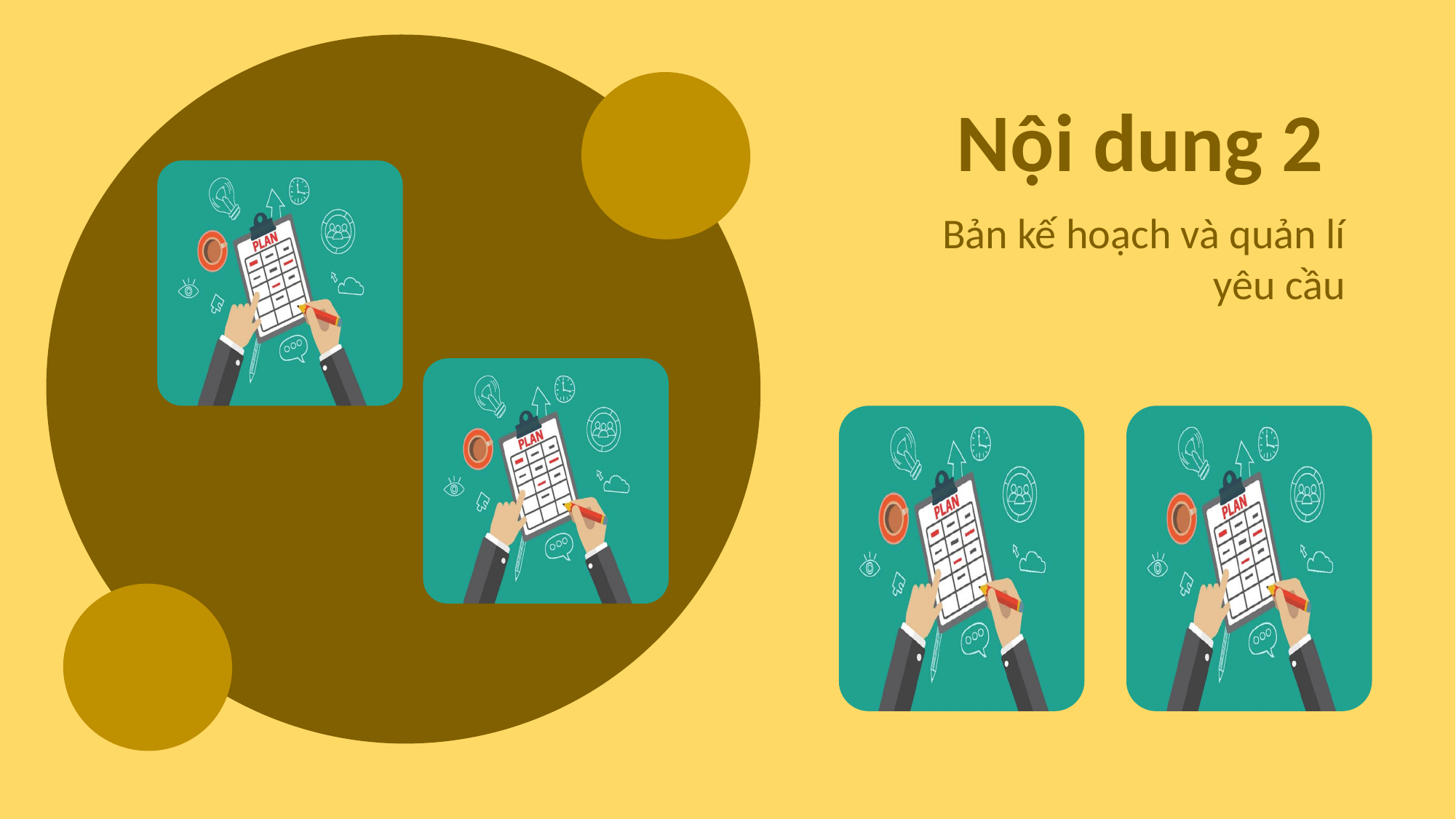

NỘI DUNG 1

Nội dung 2

Bản kế hoạch và quản lí yêu cầu